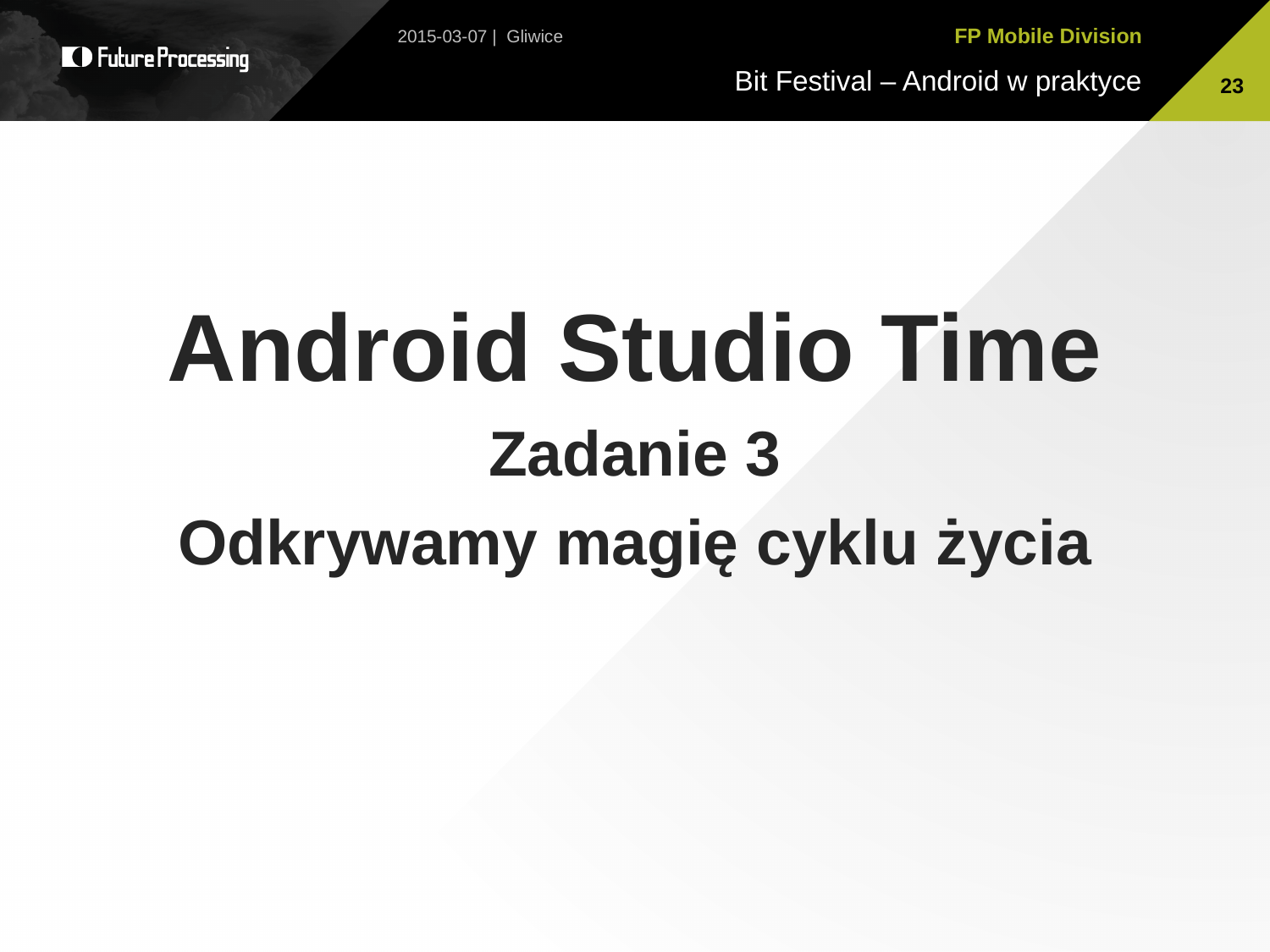

2015-03-07 |  Gliwice
23

Android Studio Time
Zadanie 3
Odkrywamy magię cyklu życia